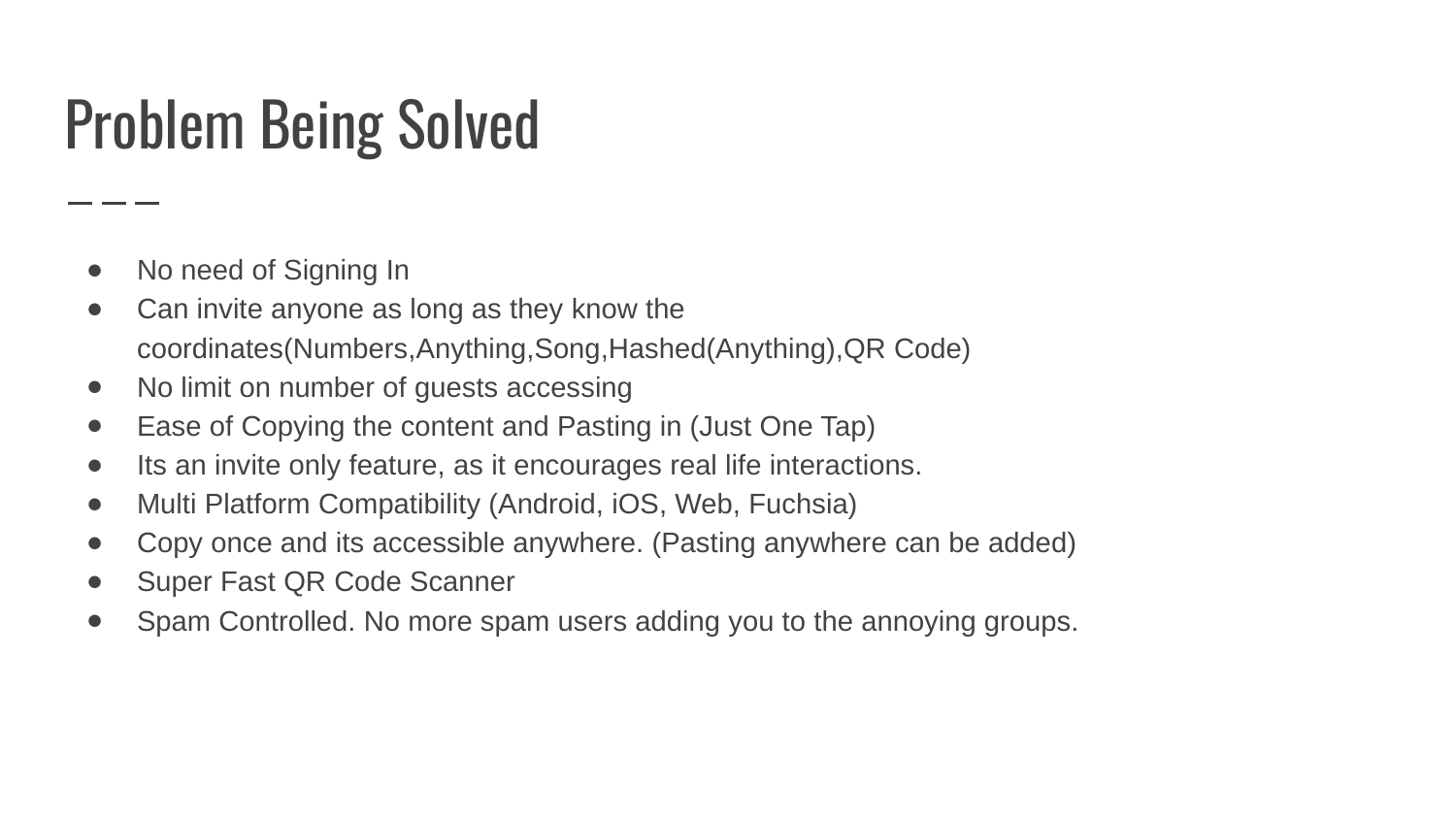

# Problem Being Solved
No need of Signing In
Can invite anyone as long as they know the coordinates(Numbers,Anything,Song,Hashed(Anything),QR Code)
No limit on number of guests accessing
Ease of Copying the content and Pasting in (Just One Tap)
Its an invite only feature, as it encourages real life interactions.
Multi Platform Compatibility (Android, iOS, Web, Fuchsia)
Copy once and its accessible anywhere. (Pasting anywhere can be added)
Super Fast QR Code Scanner
Spam Controlled. No more spam users adding you to the annoying groups.